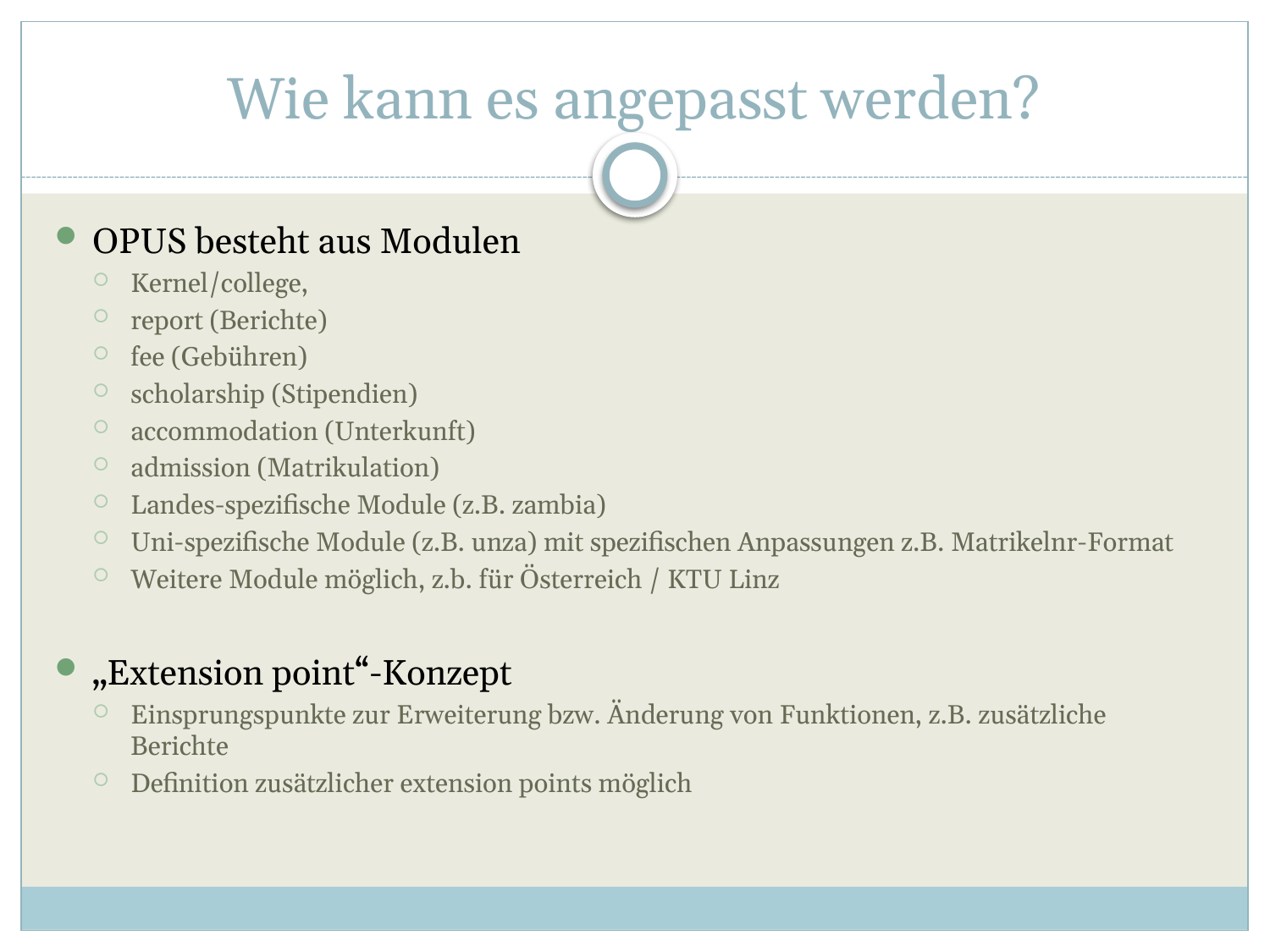

# Wie kann es angepasst werden?
OPUS besteht aus Modulen
Kernel/college,
report (Berichte)
fee (Gebühren)
scholarship (Stipendien)
accommodation (Unterkunft)
admission (Matrikulation)
Landes-spezifische Module (z.B. zambia)
Uni-spezifische Module (z.B. unza) mit spezifischen Anpassungen z.B. Matrikelnr-Format
Weitere Module möglich, z.b. für Österreich / KTU Linz

„Extension point“-Konzept
Einsprungspunkte zur Erweiterung bzw. Änderung von Funktionen, z.B. zusätzliche Berichte
Definition zusätzlicher extension points möglich